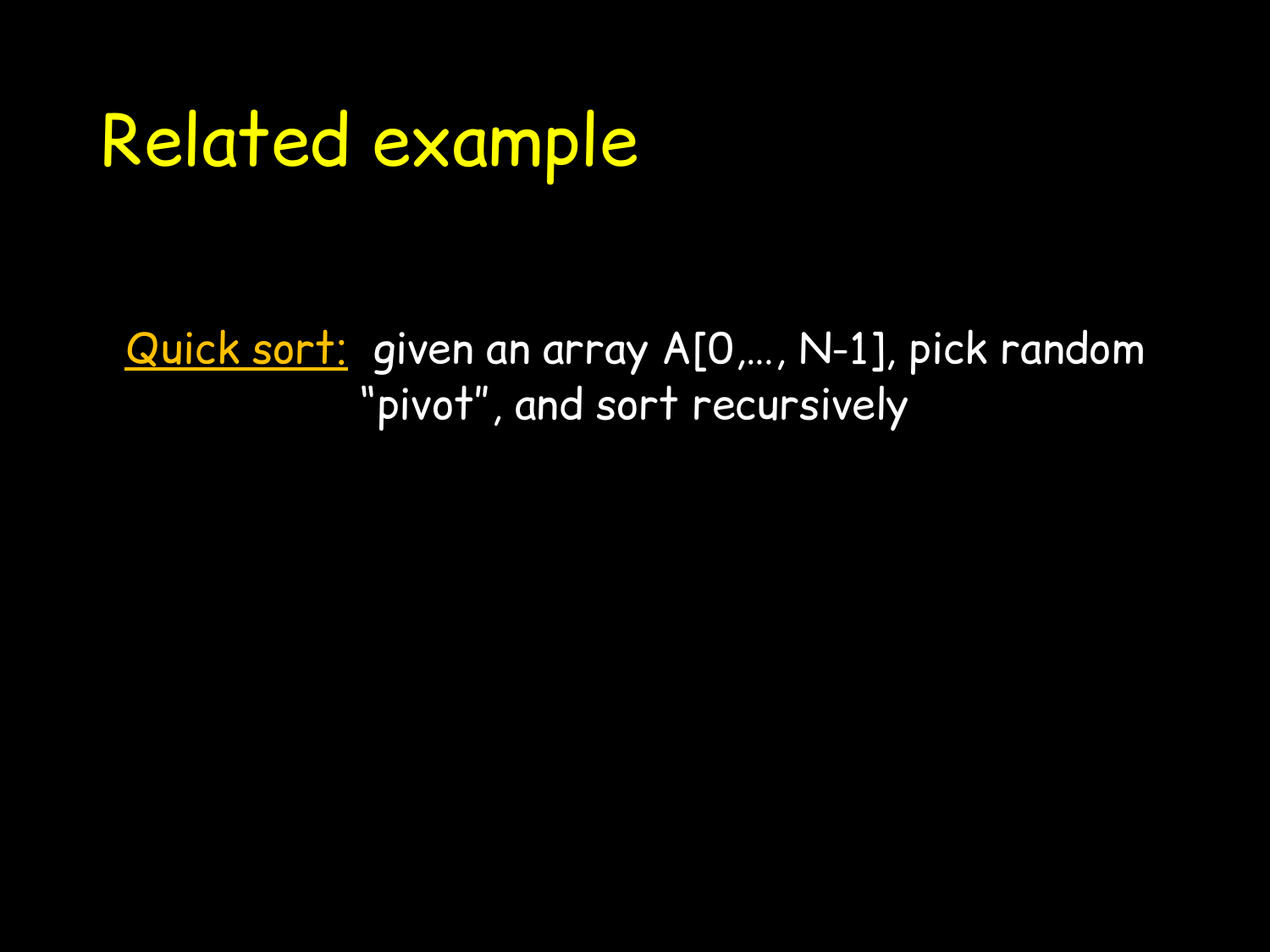

# Related example
Quick sort:  given an array A[0,…, N-1], pick random “pivot”, and sort recursively